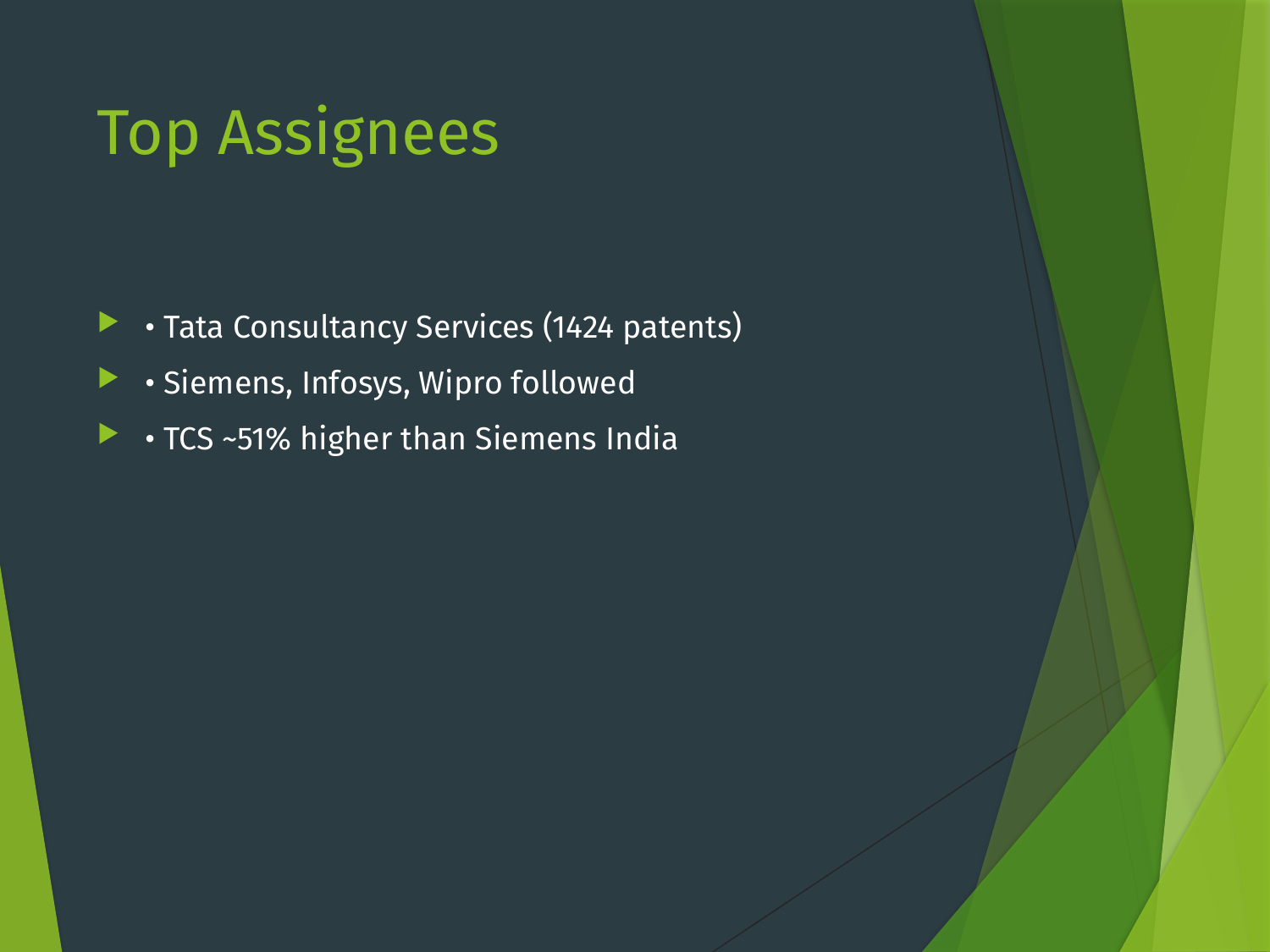

# Top Assignees
• Tata Consultancy Services (1424 patents)
• Siemens, Infosys, Wipro followed
• TCS ~51% higher than Siemens India